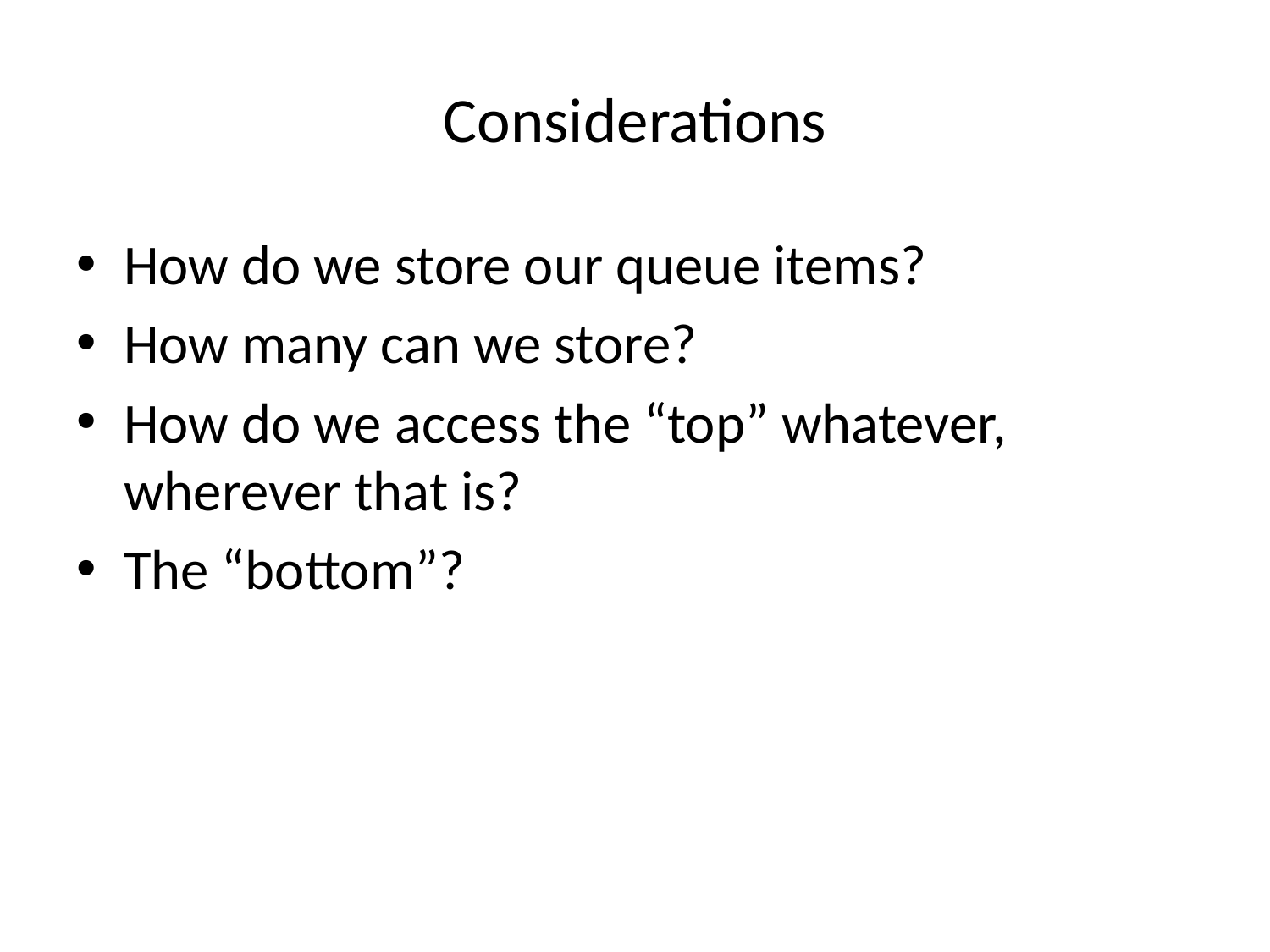

# Considerations
How do we store our queue items?
How many can we store?
How do we access the “top” whatever, wherever that is?
The “bottom”?